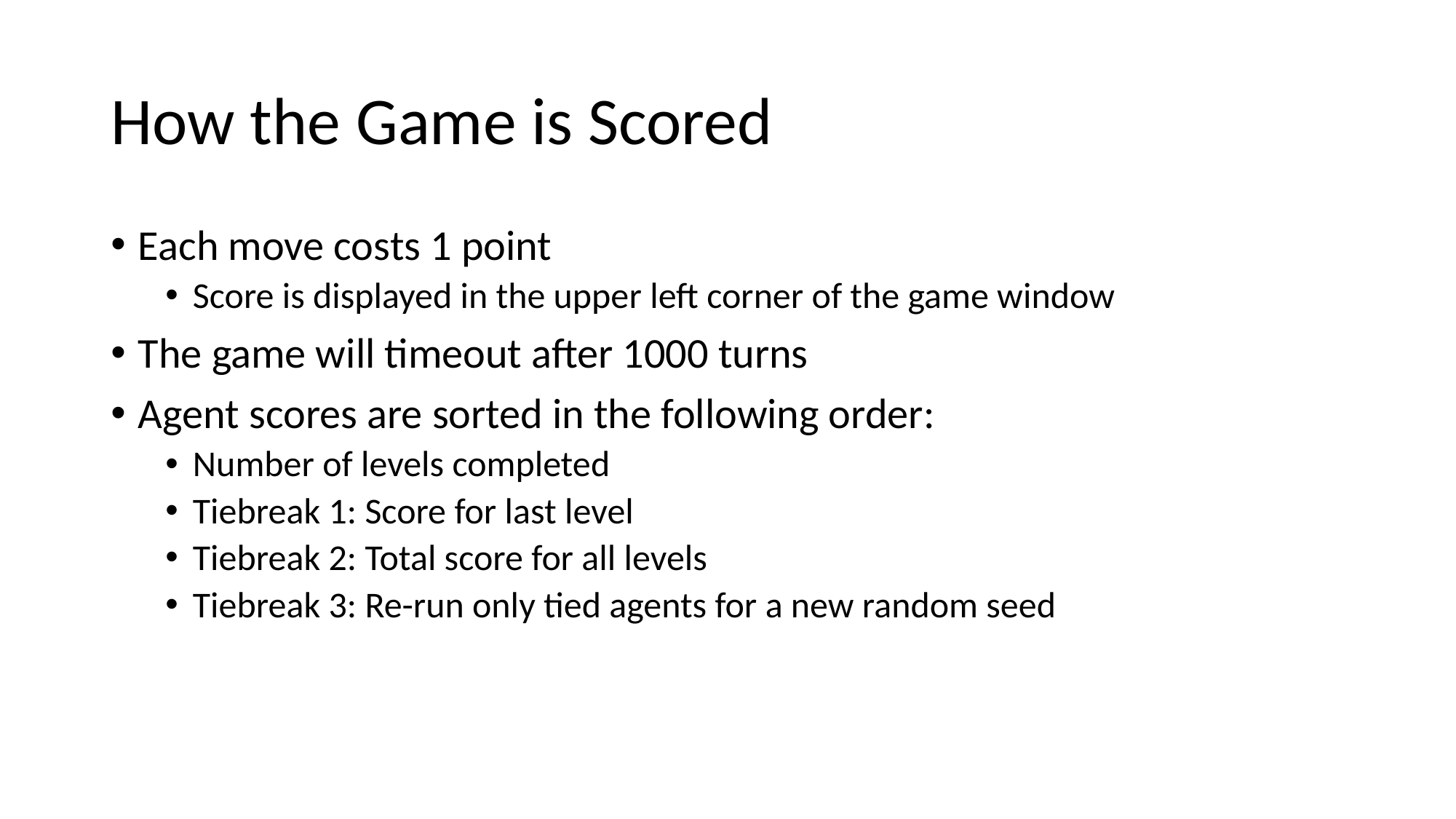

# How the Game is Scored
Each move costs 1 point
Score is displayed in the upper left corner of the game window
The game will timeout after 1000 turns
Agent scores are sorted in the following order:
Number of levels completed
Tiebreak 1: Score for last level
Tiebreak 2: Total score for all levels
Tiebreak 3: Re-run only tied agents for a new random seed